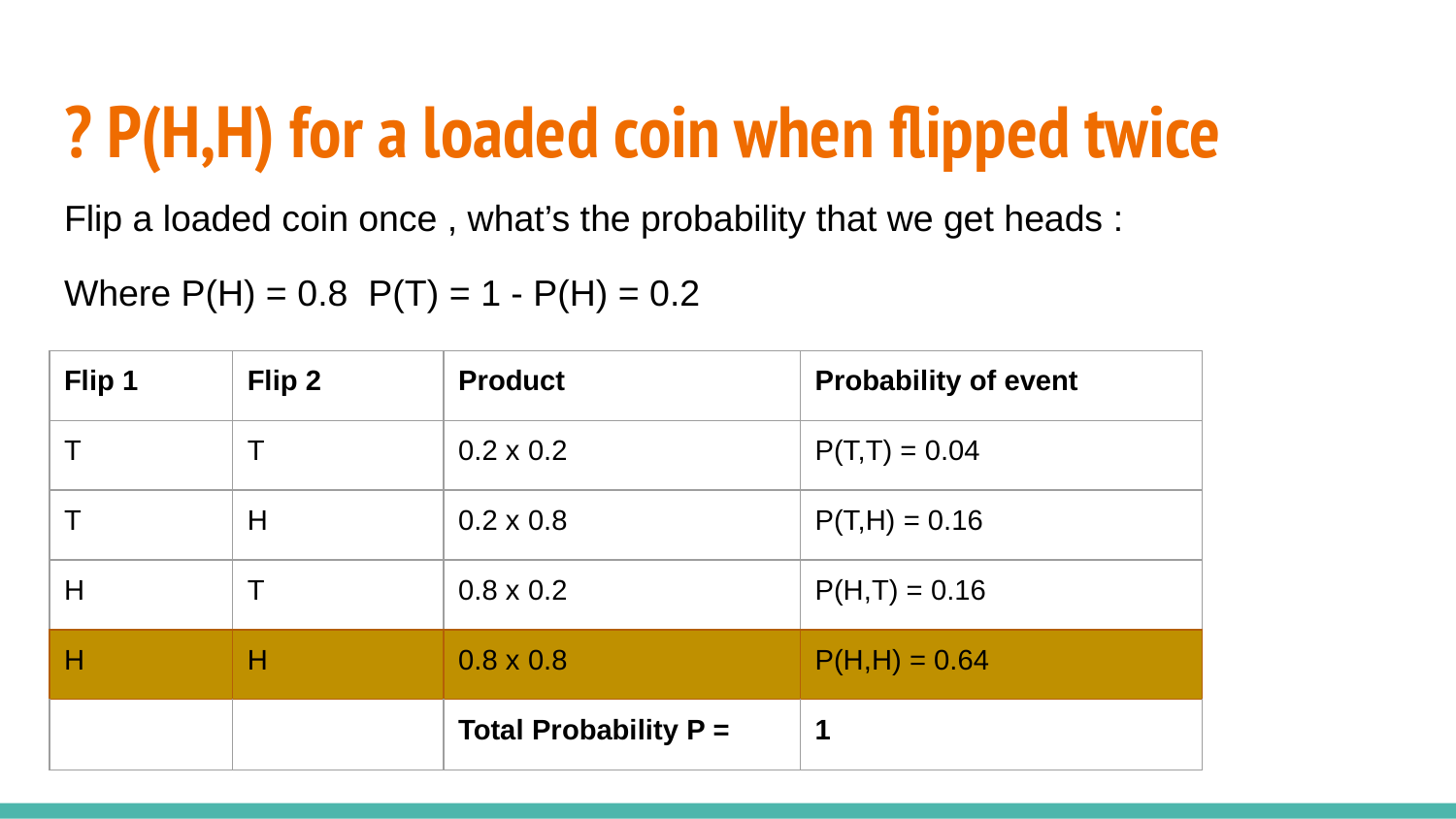

# ? P(H,H) for a loaded coin when flipped twice
Flip a loaded coin once , what’s the probability that we get heads :
Where P(H) = 0.8  P(T) = 1 - P(H) = 0.2

| Flip 1 | Flip 2 | Product | Probability of event |
| --- | --- | --- | --- |
| T | T | 0.2 x 0.2 | P(T,T) = 0.04 |
| T | H | 0.2 x 0.8 | P(T,H) = 0.16 |
| H | T | 0.8 x 0.2 | P(H,T) = 0.16 |
| H | H | 0.8 x 0.8 | P(H,H) = 0.64 |
|  |  | Total Probability P = | 1 |